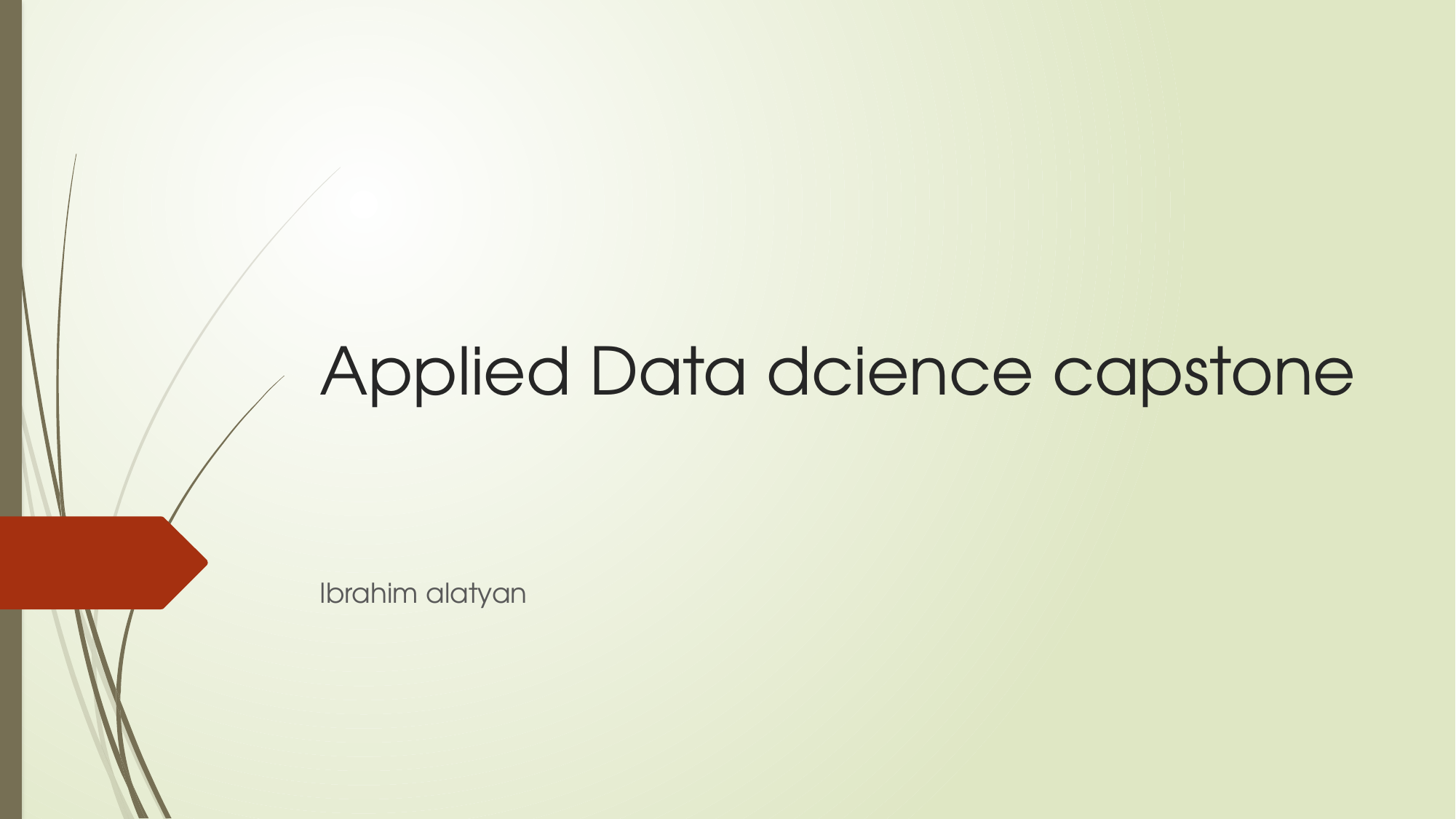

# Applied Data dcience capstone
Ibrahim alatyan